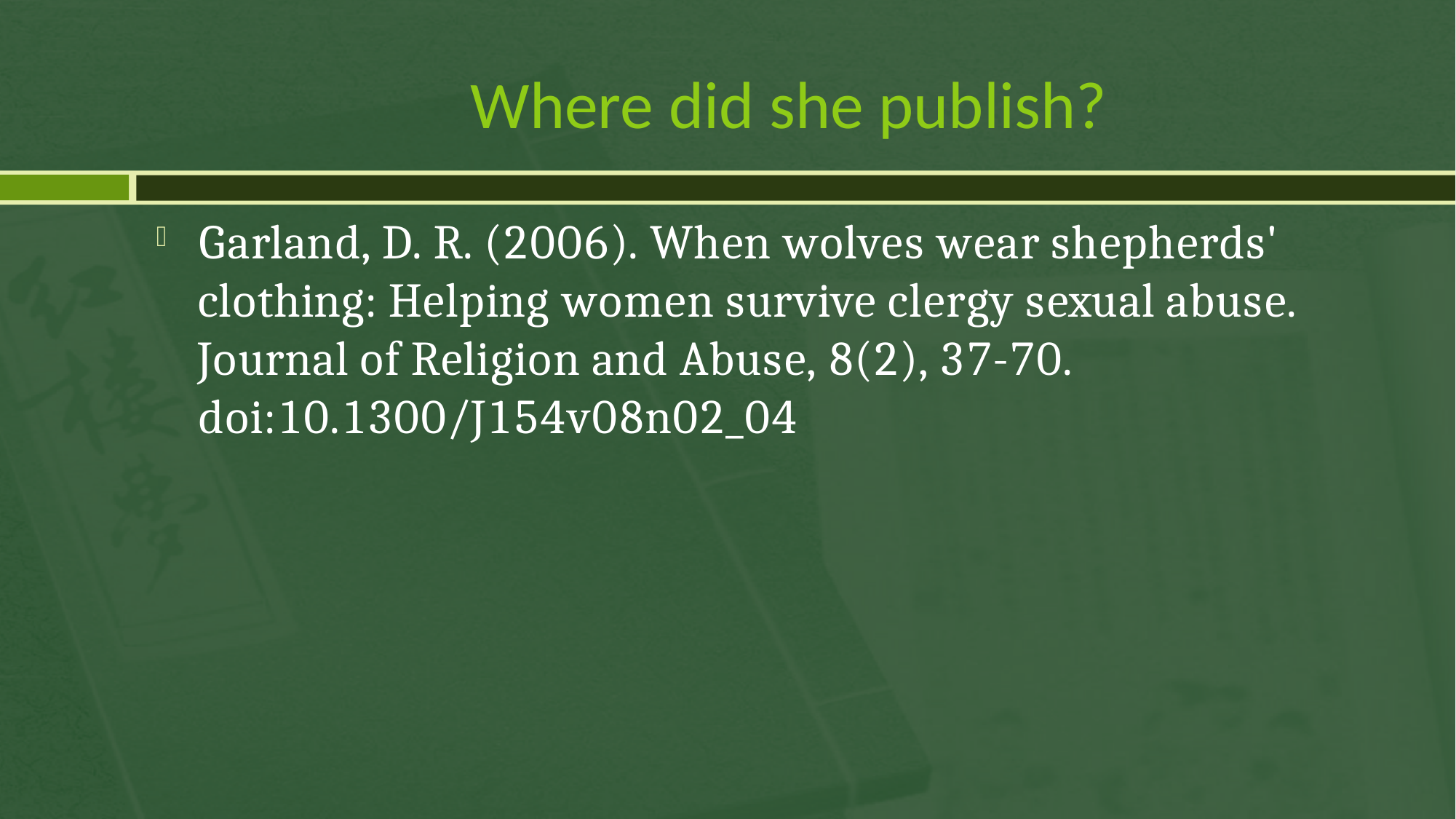

# Where did she publish?
Garland, D. R. (2006). When wolves wear shepherds' clothing: Helping women survive clergy sexual abuse. Journal of Religion and Abuse, 8(2), 37-70. doi:10.1300/J154v08n02_04